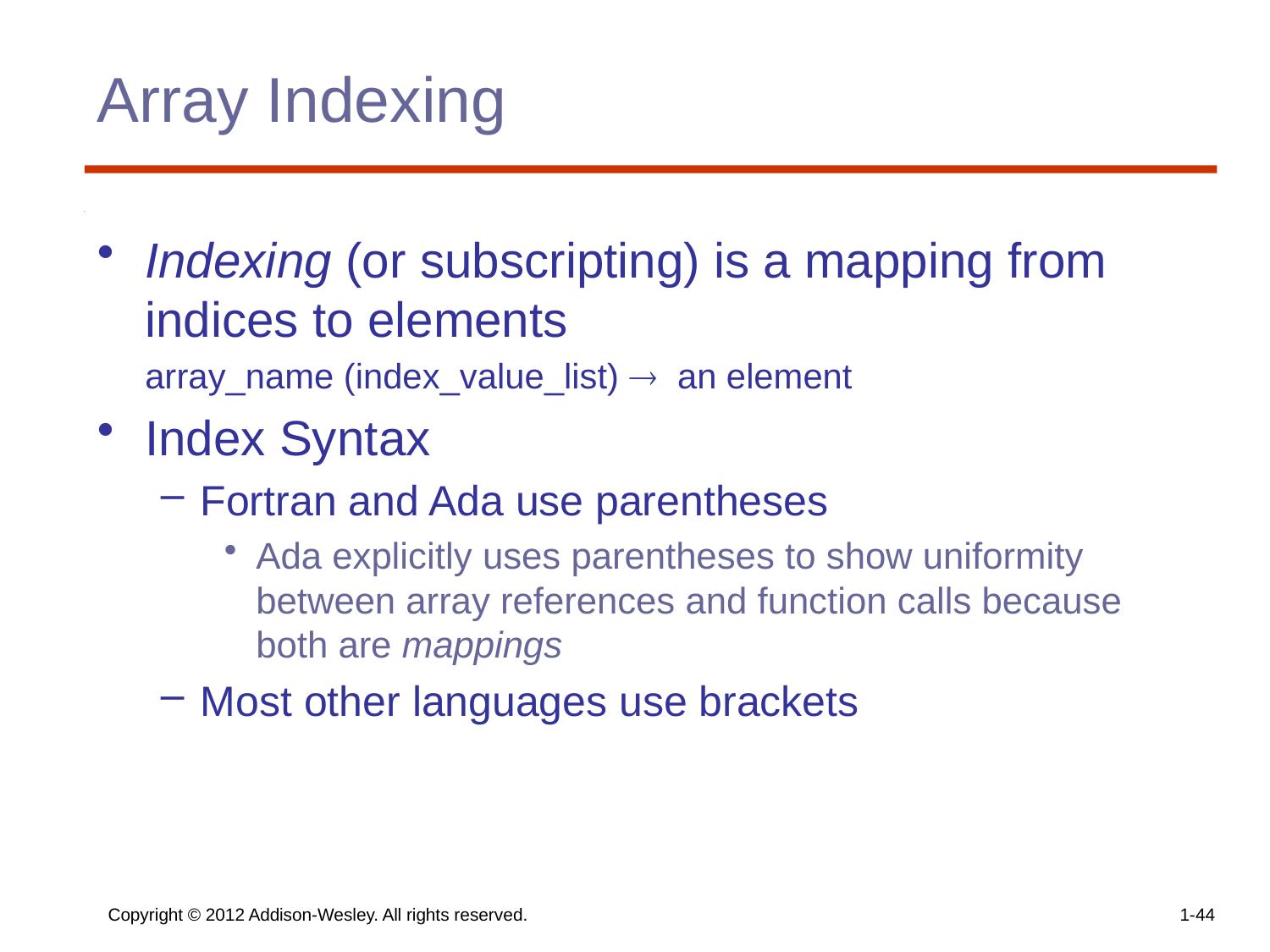

# Array Indexing
Indexing (or subscripting) is a mapping from indices to elements
 	array_name (index_value_list) →  an element
Index Syntax
Fortran and Ada use parentheses
Ada explicitly uses parentheses to show uniformity between array references and function calls because both are mappings
Most other languages use brackets
Copyright © 2012 Addison-Wesley. All rights reserved.
1-44